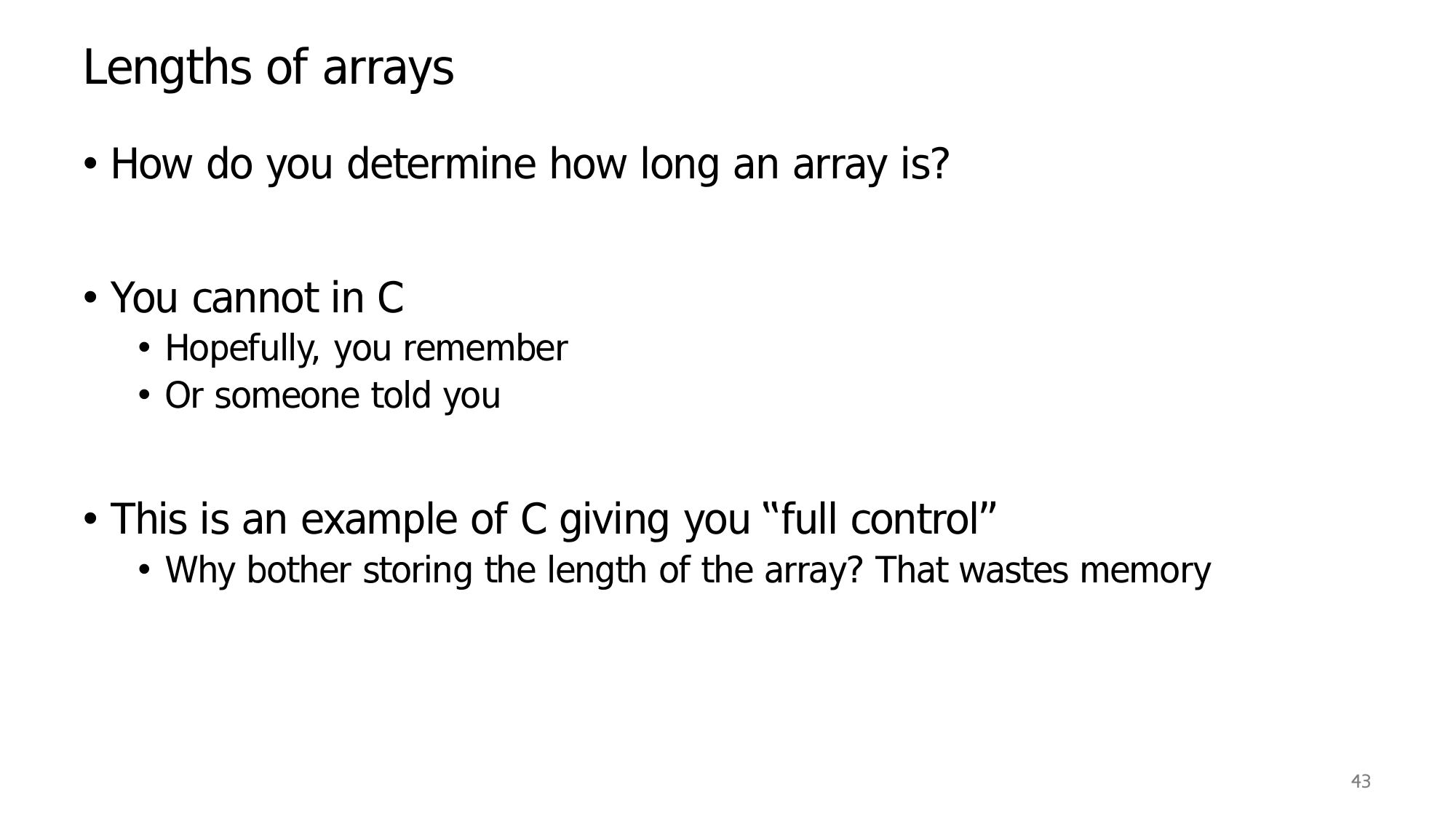

# Lengths of arrays
How do you determine how long an array is?

You cannot in C
Hopefully, you remember
Or someone told you

This is an example of C giving you “full control”
Why bother storing the length of the array? That wastes memory
43